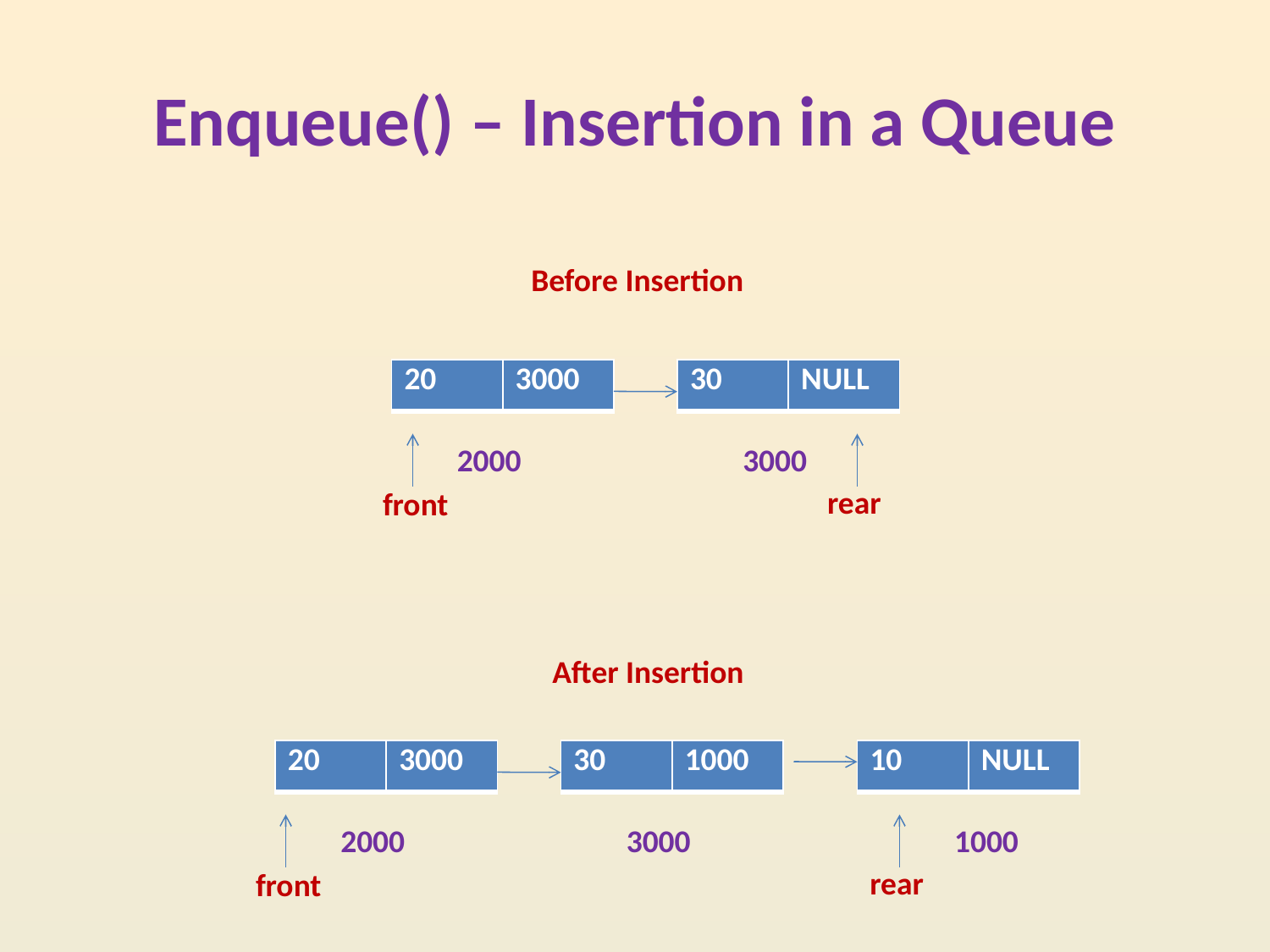

# Enqueue() – Insertion in a Queue
Before Insertion
| 20 | 3000 |
| --- | --- |
| 30 | NULL |
| --- | --- |
2000
3000
rear
front
After Insertion
| 20 | 3000 |
| --- | --- |
| 30 | 1000 |
| --- | --- |
| 10 | NULL |
| --- | --- |
2000
3000
1000
rear
front